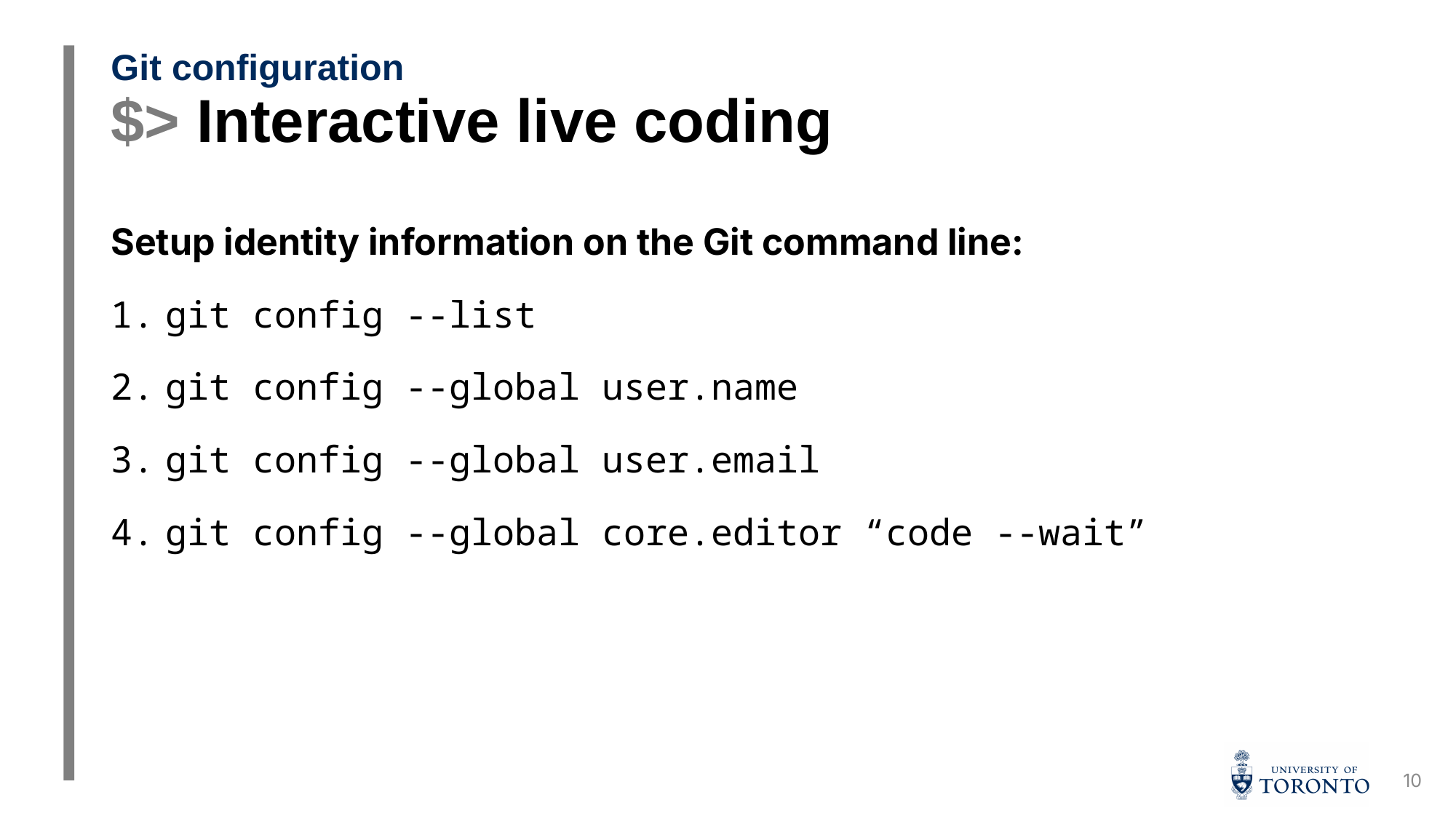

# $> Interactive live coding
Git configuration

Setup identity information on the Git command line:
git config --list
git config --global user.name
git config --global user.email
git config --global core.editor “code --wait”
10